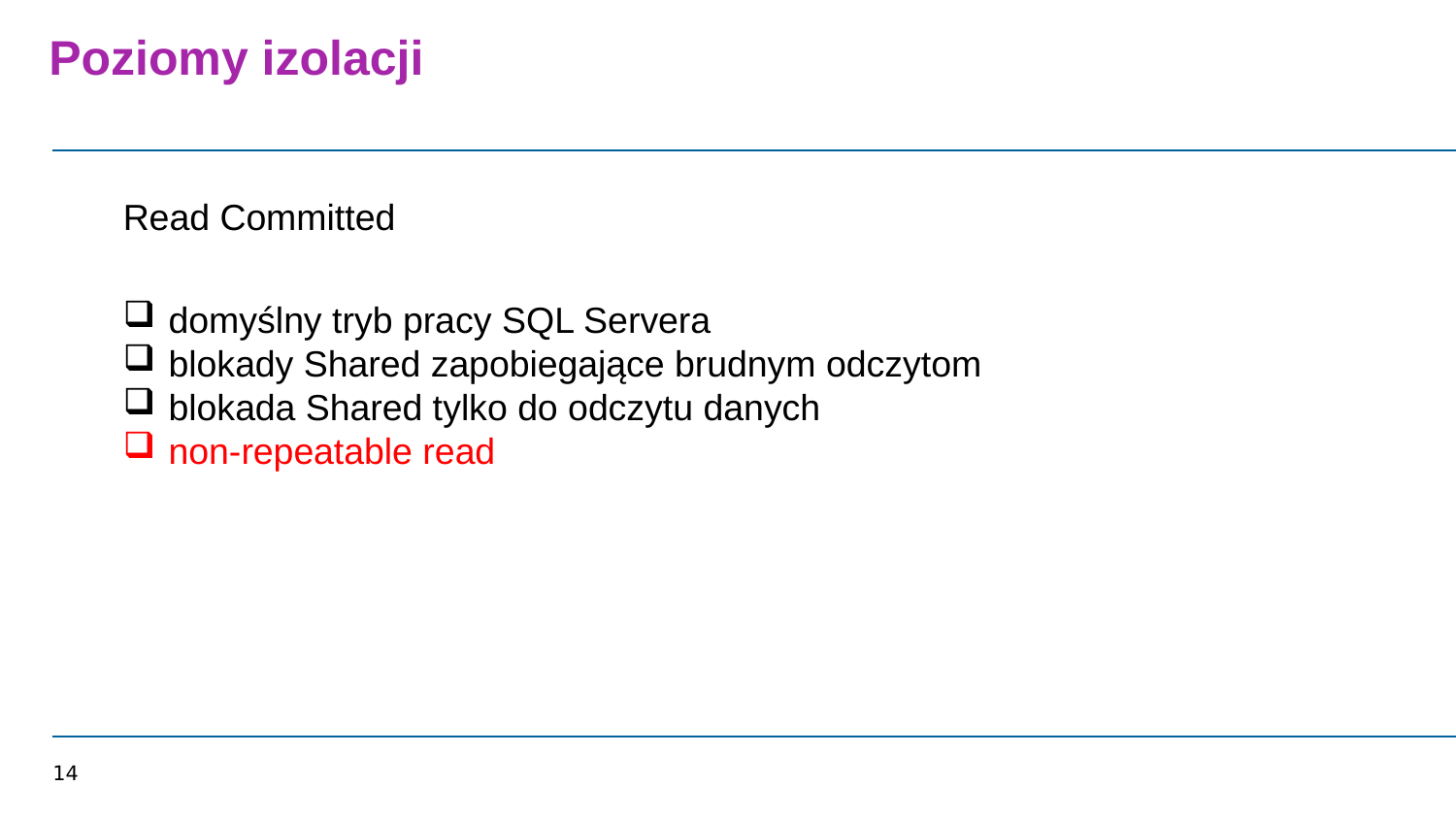

# Poziomy izolacji

Read Committed

domyślny tryb pracy SQL Servera
blokady Shared zapobiegające brudnym odczytom
blokada Shared tylko do odczytu danych
non-repeatable read

14